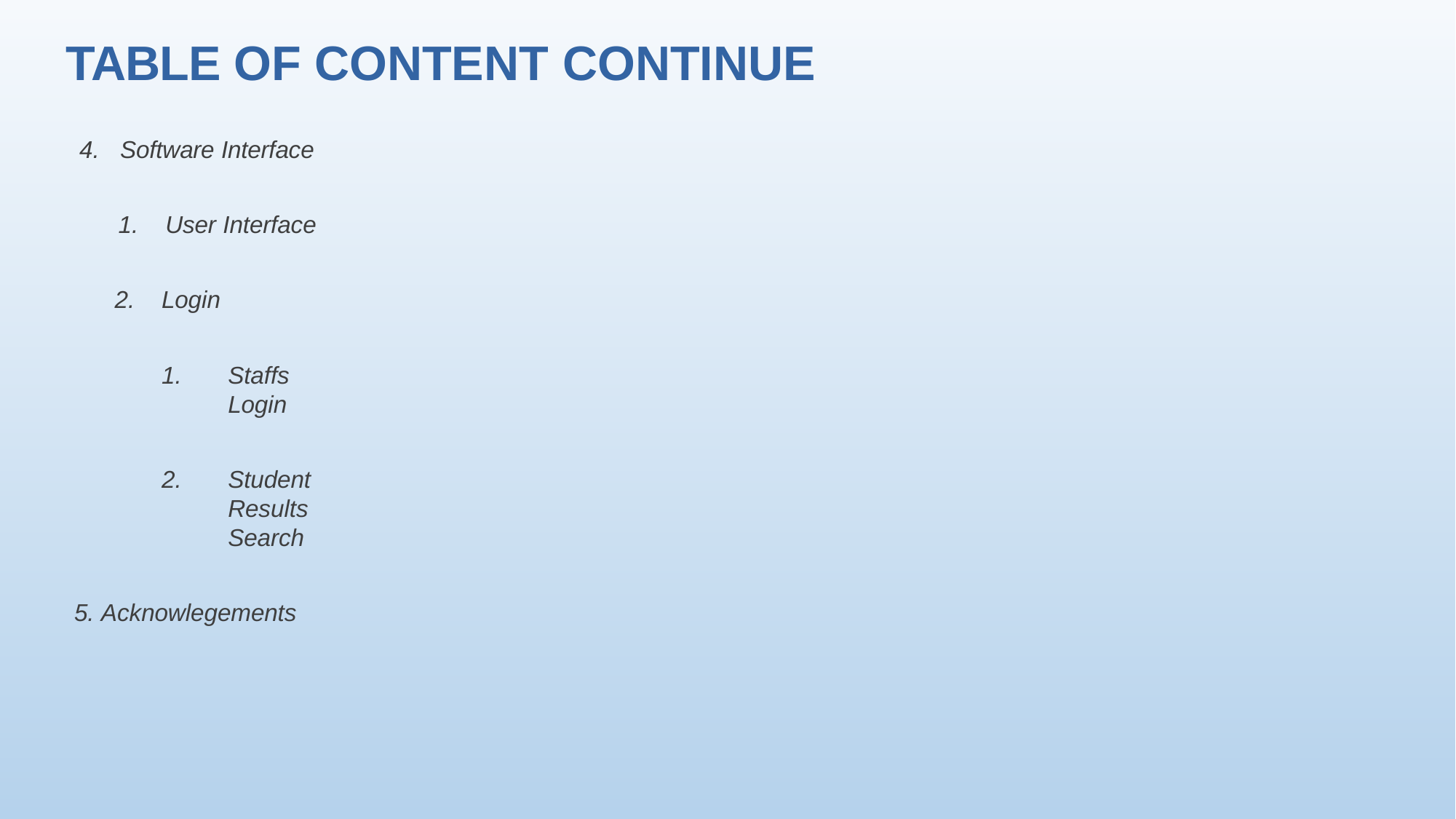

# TABLE OF CONTENT CONTINUE
Software Interface

User Interface

Login

Staffs Login

Student Results Search

5. Acknowlegements